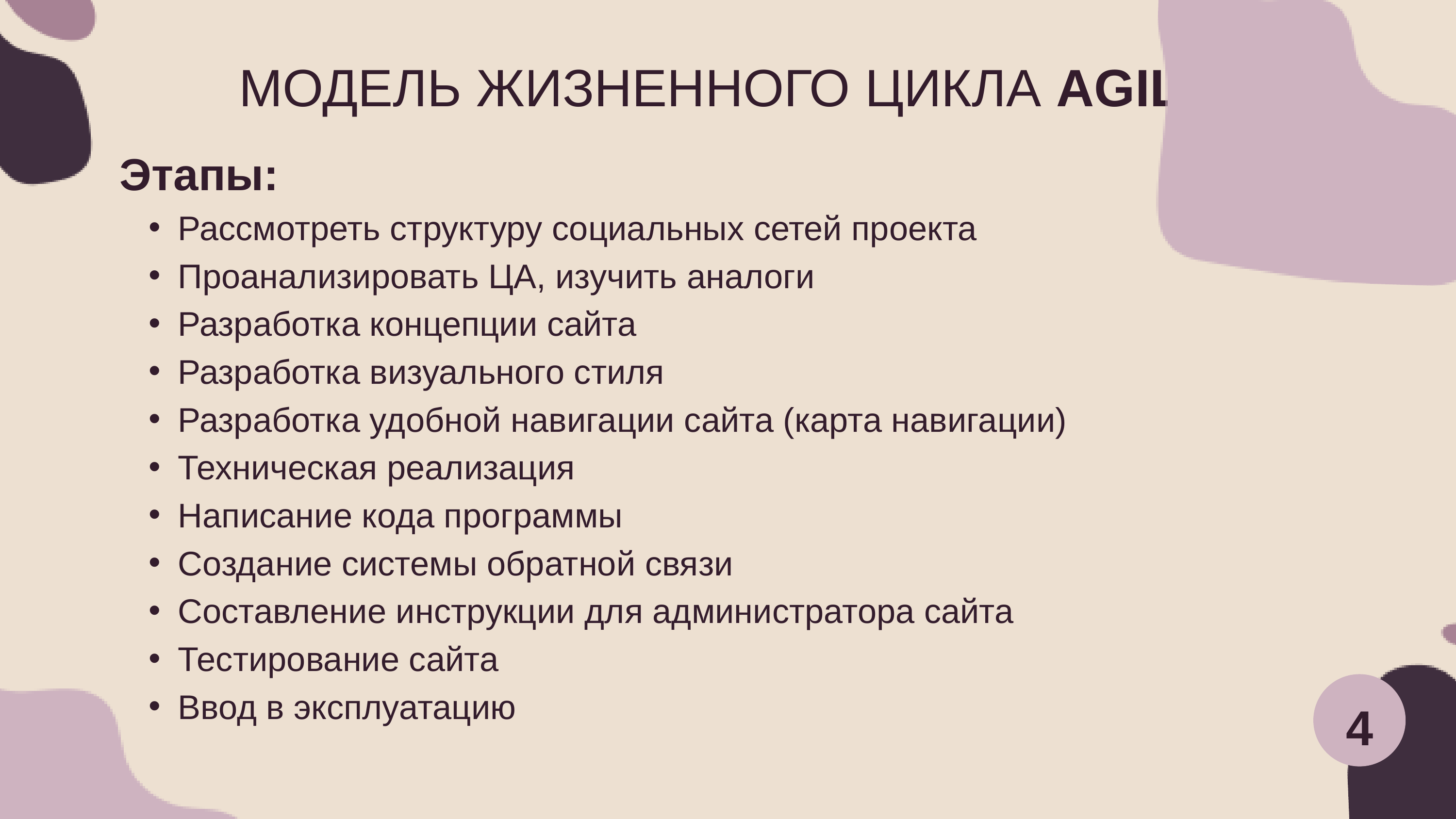

МОДЕЛЬ ЖИЗНЕННОГО ЦИКЛА AGILE
Этапы:
Рассмотреть структуру социальных сетей проекта
Проанализировать ЦА, изучить аналоги
Разработка концепции сайта
Разработка визуального стиля
Разработка удобной навигации сайта (карта навигации)
Техническая реализация
Написание кода программы
Создание системы обратной связи
Составление инструкции для администратора сайта
Тестирование сайта
Ввод в эксплуатацию

4